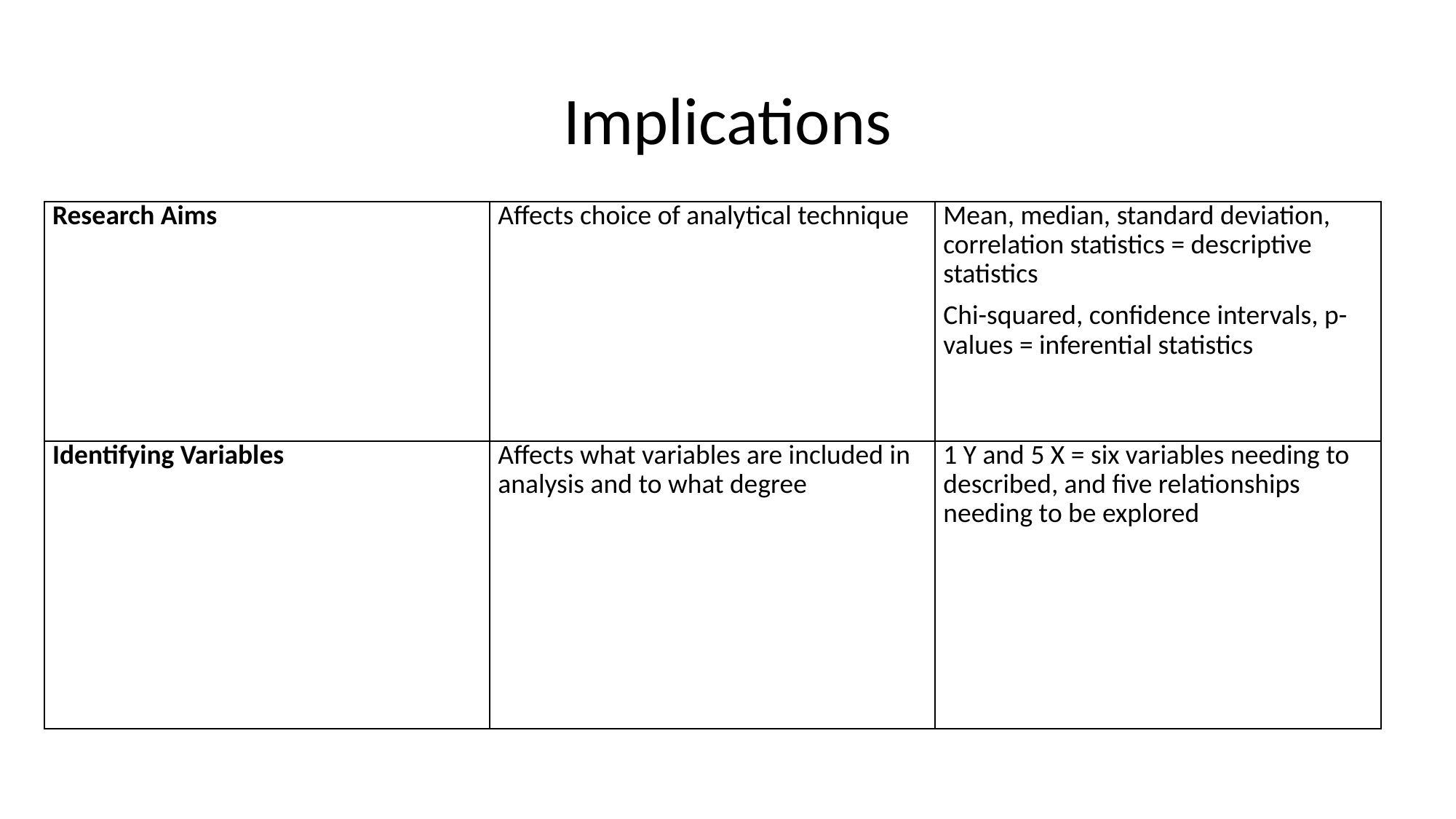

# Implications
| Research Aims | Affects choice of analytical technique | Mean, median, standard deviation, correlation statistics = descriptive statistics Chi-squared, confidence intervals, p-values = inferential statistics |
| --- | --- | --- |
| Identifying Variables | Affects what variables are included in analysis and to what degree | 1 Y and 5 X = six variables needing to described, and five relationships needing to be explored |